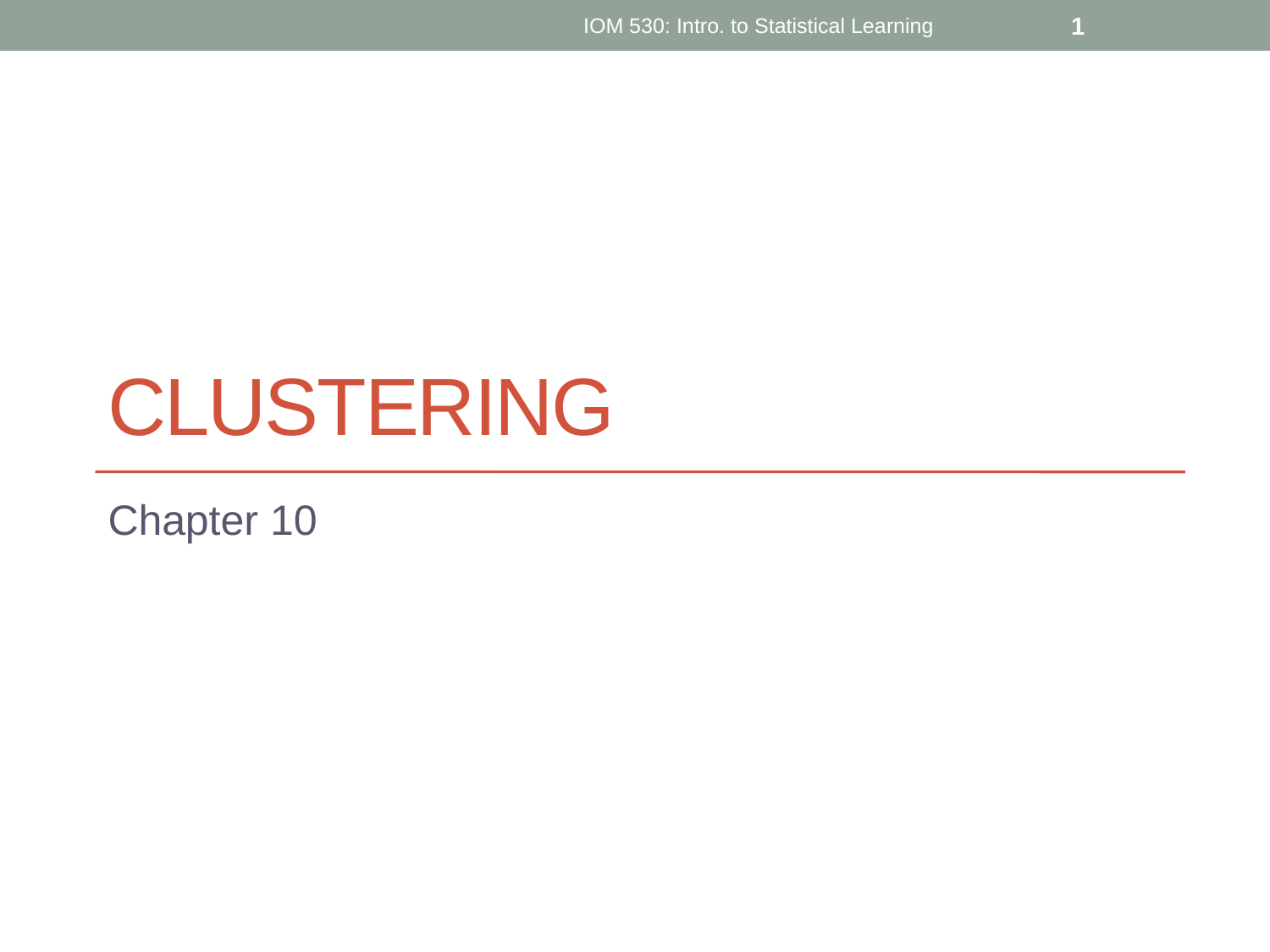

IOM 530: Intro. to Statistical Learning
1
# Clustering
Chapter 10